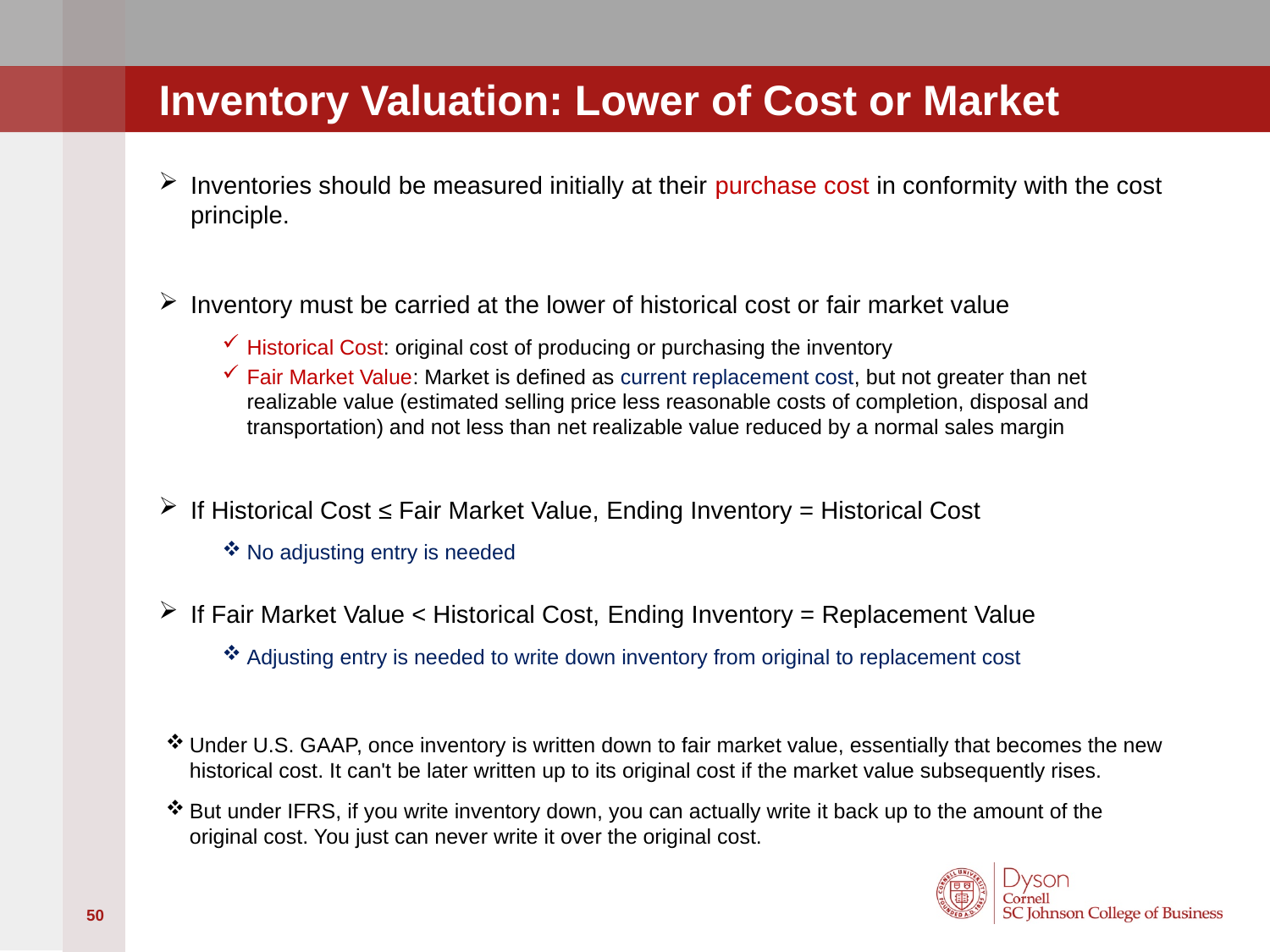

# Inventory Valuation: Lower of Cost or Market
Inventories should be measured initially at their purchase cost in conformity with the cost principle.

Inventory must be carried at the lower of historical cost or fair market value
Historical Cost: original cost of producing or purchasing the inventory
Fair Market Value: Market is defined as current replacement cost, but not greater than net realizable value (estimated selling price less reasonable costs of completion, disposal and transportation) and not less than net realizable value reduced by a normal sales margin

If Historical Cost ≤ Fair Market Value, Ending Inventory = Historical Cost
No adjusting entry is needed

If Fair Market Value < Historical Cost, Ending Inventory = Replacement Value
Adjusting entry is needed to write down inventory from original to replacement cost

Under U.S. GAAP, once inventory is written down to fair market value, essentially that becomes the new historical cost. It can't be later written up to its original cost if the market value subsequently rises.
But under IFRS, if you write inventory down, you can actually write it back up to the amount of the original cost. You just can never write it over the original cost.
50